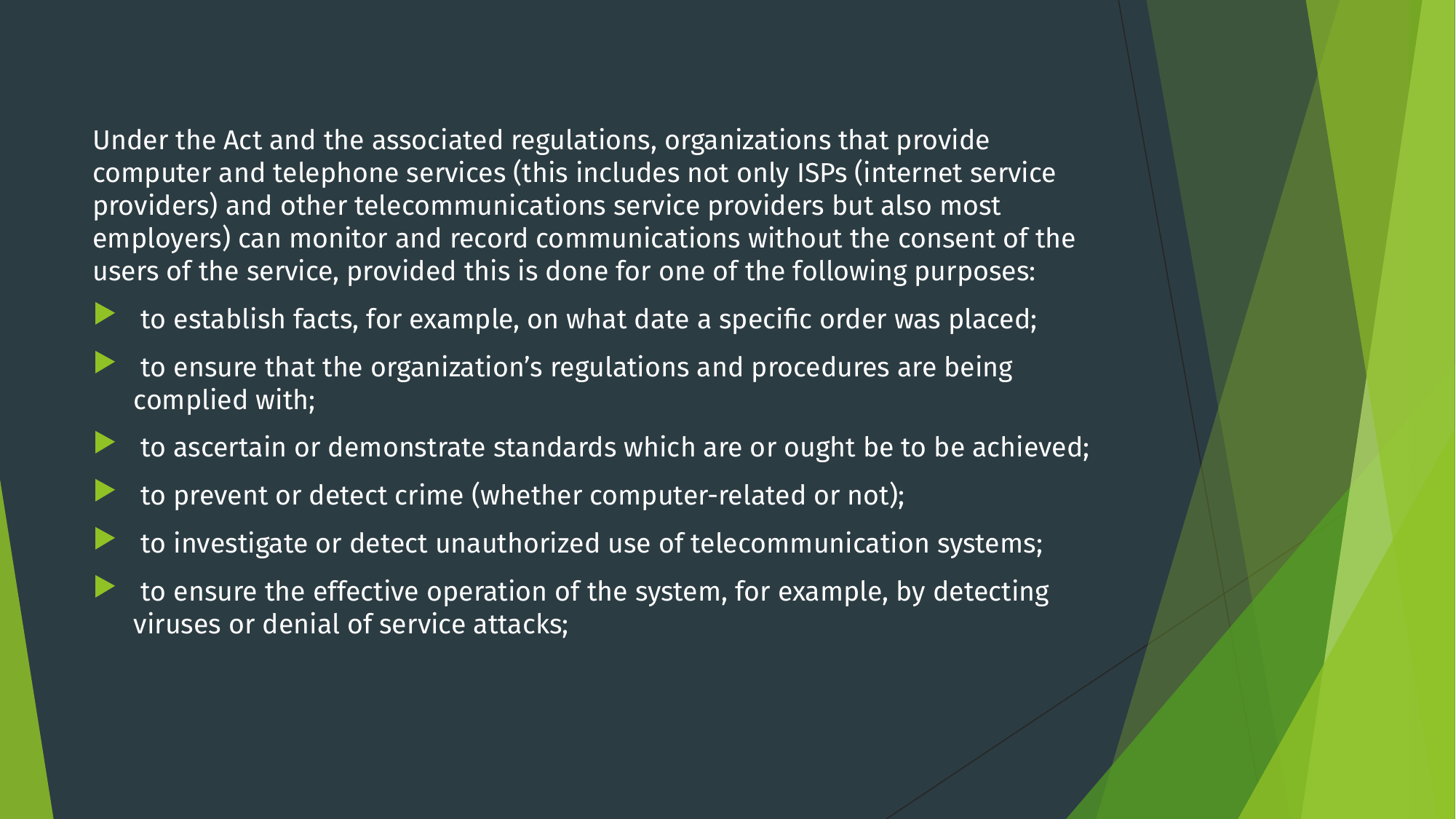

Under the Act and the associated regulations, organizations that provide computer and telephone services (this includes not only ISPs (internet service providers) and other telecommunications service providers but also most employers) can monitor and record communications without the consent of the users of the service, provided this is done for one of the following purposes:
 to establish facts, for example, on what date a specific order was placed;
 to ensure that the organization’s regulations and procedures are being complied with;
 to ascertain or demonstrate standards which are or ought be to be achieved;
 to prevent or detect crime (whether computer-related or not);
 to investigate or detect unauthorized use of telecommunication systems;
 to ensure the effective operation of the system, for example, by detecting viruses or denial of service attacks;